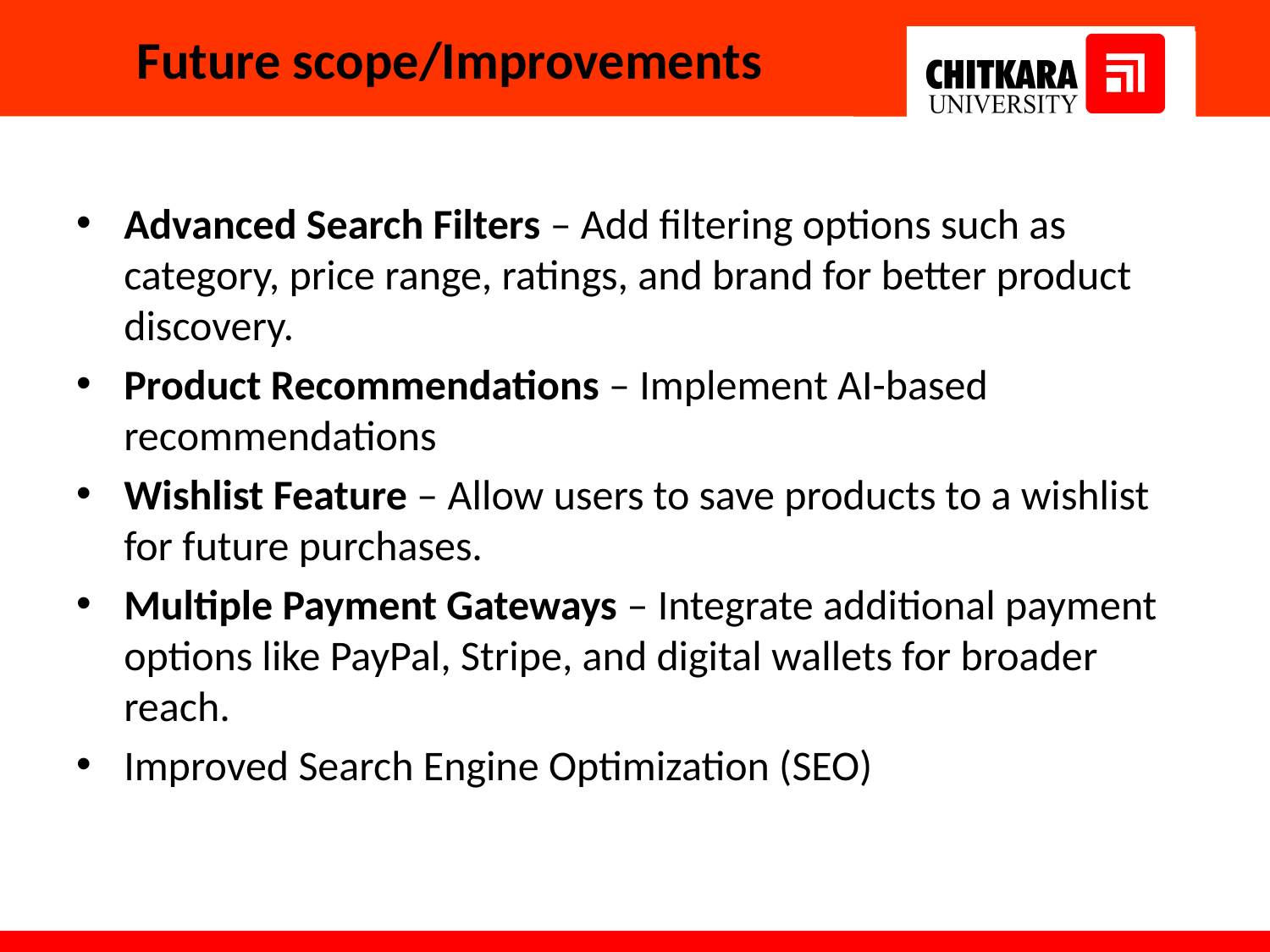

# Future scope/Improvements
Advanced Search Filters – Add filtering options such as category, price range, ratings, and brand for better product discovery.
Product Recommendations – Implement AI-based recommendations
Wishlist Feature – Allow users to save products to a wishlist for future purchases.
Multiple Payment Gateways – Integrate additional payment options like PayPal, Stripe, and digital wallets for broader reach.
Improved Search Engine Optimization (SEO)